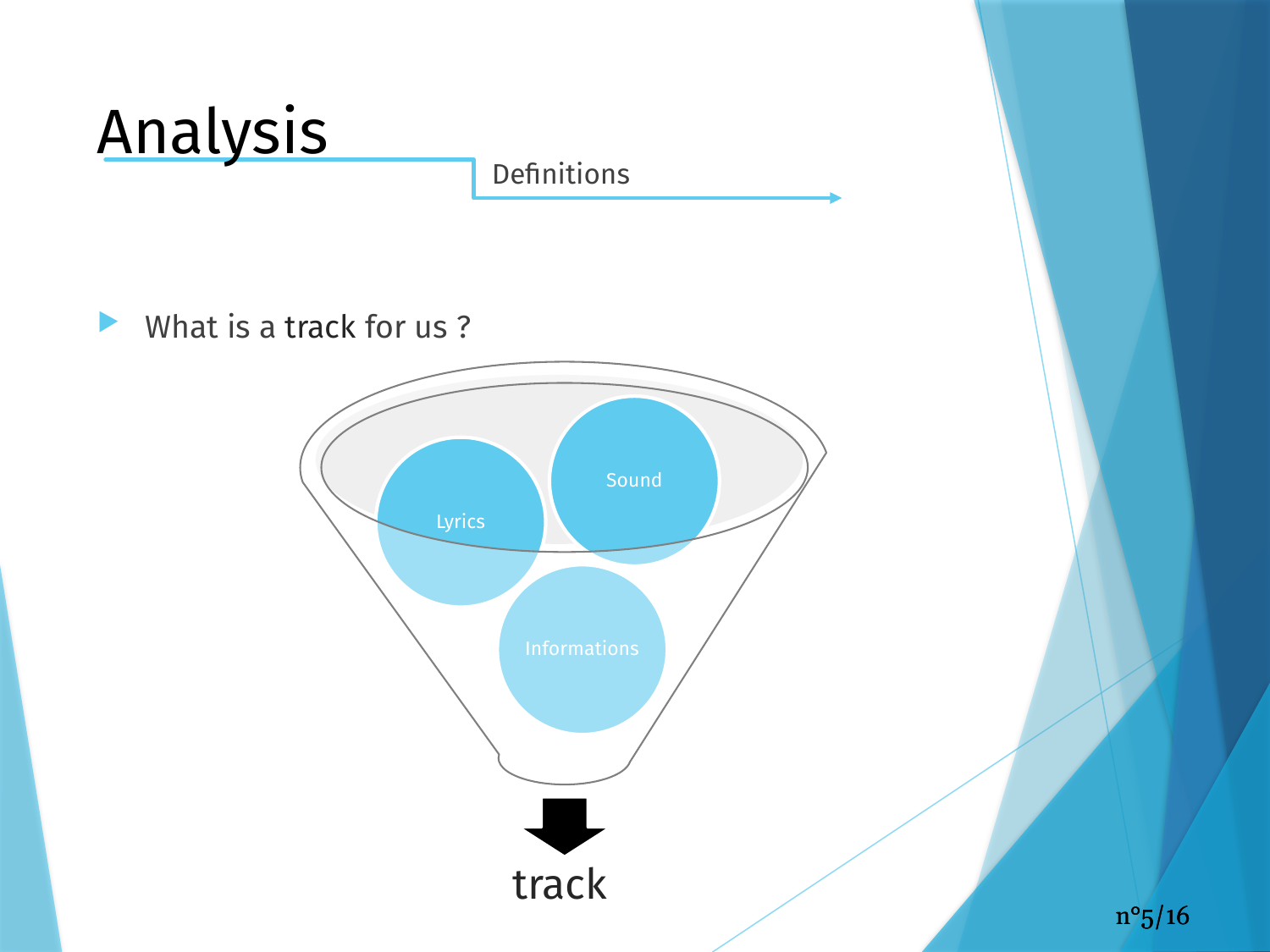

# Analysis
Definitions

What is a track for us ?
track
Informations
Lyrics
Sound